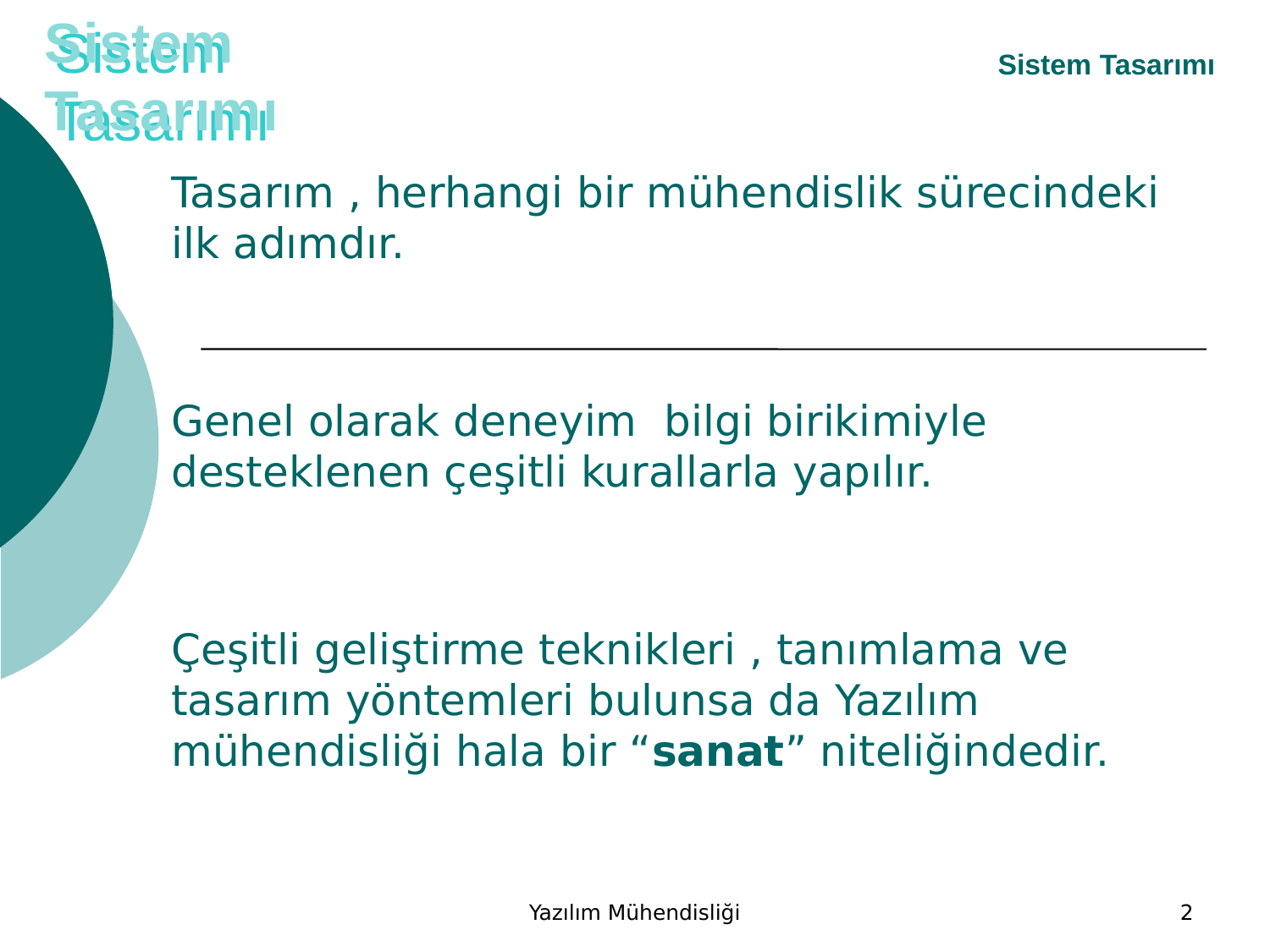

# Sistem Tasarımı
Sistem Tasarımı
Sistem Tasarımı
Tasarım , herhangi bir mühendislik sürecindeki ilk adımdır.

Genel olarak deneyim  bilgi birikimiyle desteklenen çeşitli kurallarla yapılır.

Çeşitli geliştirme teknikleri , tanımlama ve tasarım yöntemleri bulunsa da Yazılım mühendisliği hala bir “sanat” niteliğindedir.

Yazılım Mühendisliği
2